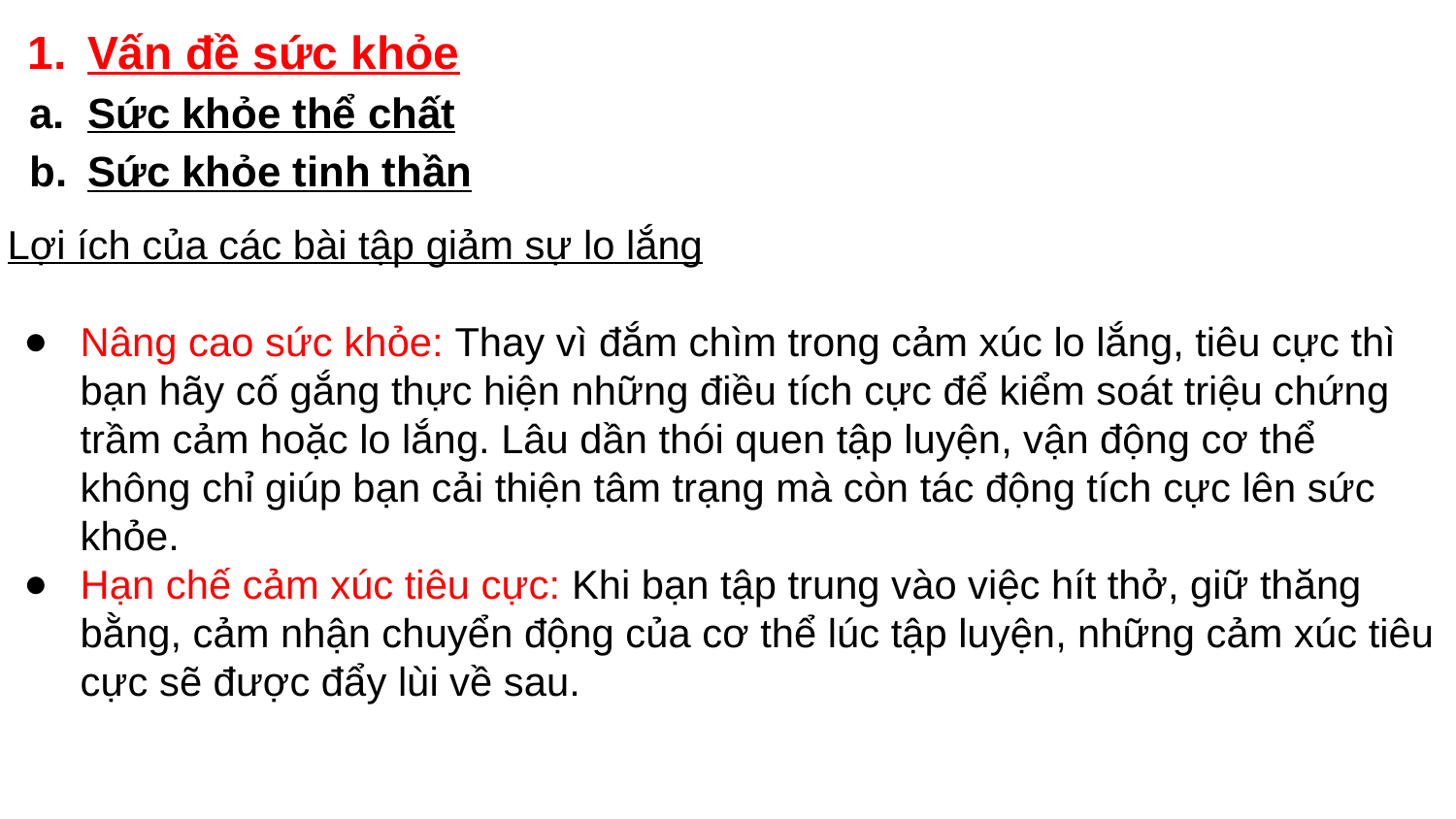

Vấn đề sức khỏe
Sức khỏe thể chất
Sức khỏe tinh thần
Lợi ích của các bài tập giảm sự lo lắng

Nâng cao sức khỏe: Thay vì đắm chìm trong cảm xúc lo lắng, tiêu cực thì bạn hãy cố gắng thực hiện những điều tích cực để kiểm soát triệu chứng trầm cảm hoặc lo lắng. Lâu dần thói quen tập luyện, vận động cơ thể không chỉ giúp bạn cải thiện tâm trạng mà còn tác động tích cực lên sức khỏe.
Hạn chế cảm xúc tiêu cực: Khi bạn tập trung vào việc hít thở, giữ thăng bằng, cảm nhận chuyển động của cơ thể lúc tập luyện, những cảm xúc tiêu cực sẽ được đẩy lùi về sau.